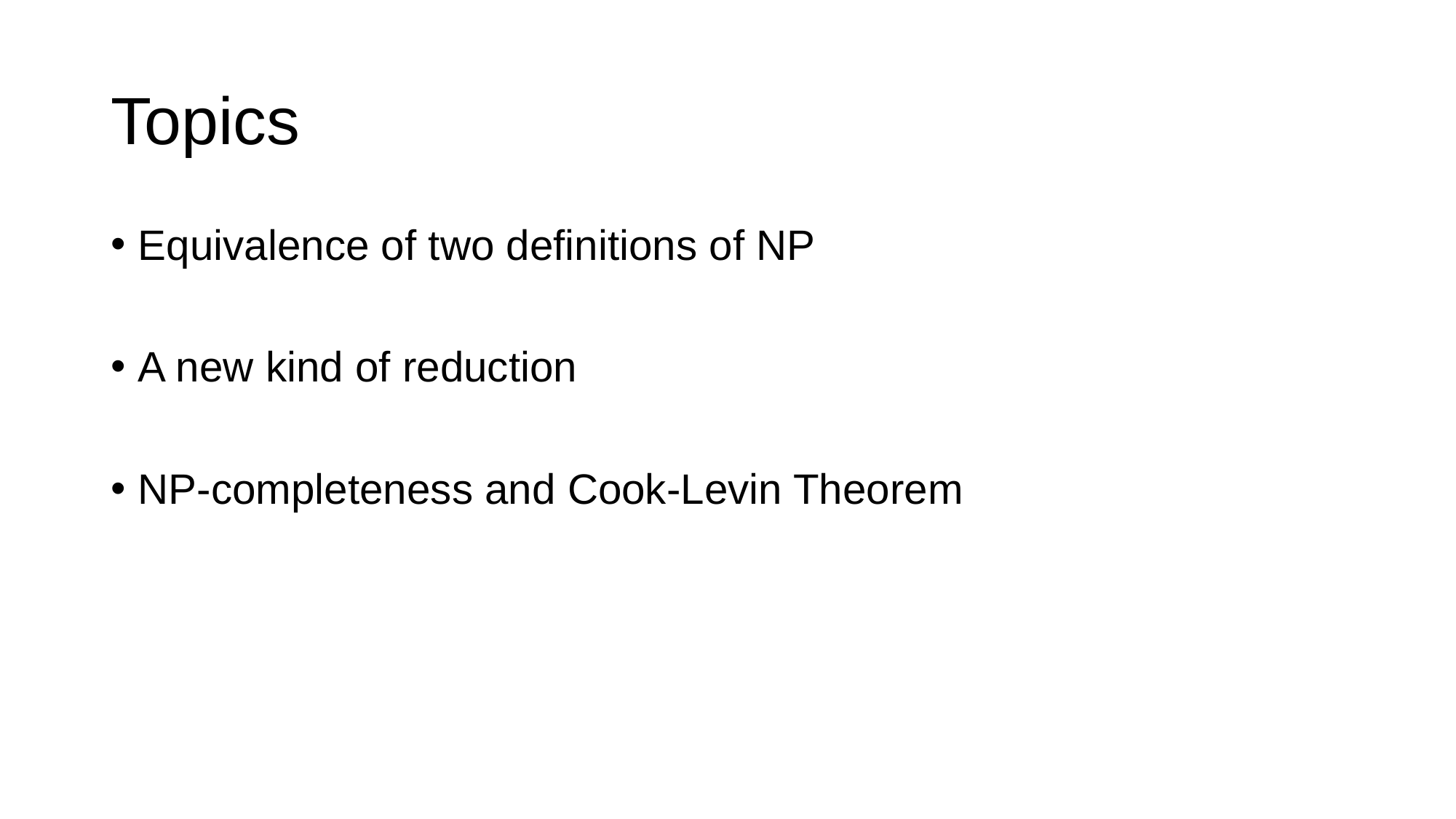

# Topics
Equivalence of two definitions of NP

A new kind of reduction

NP-completeness and Cook-Levin Theorem